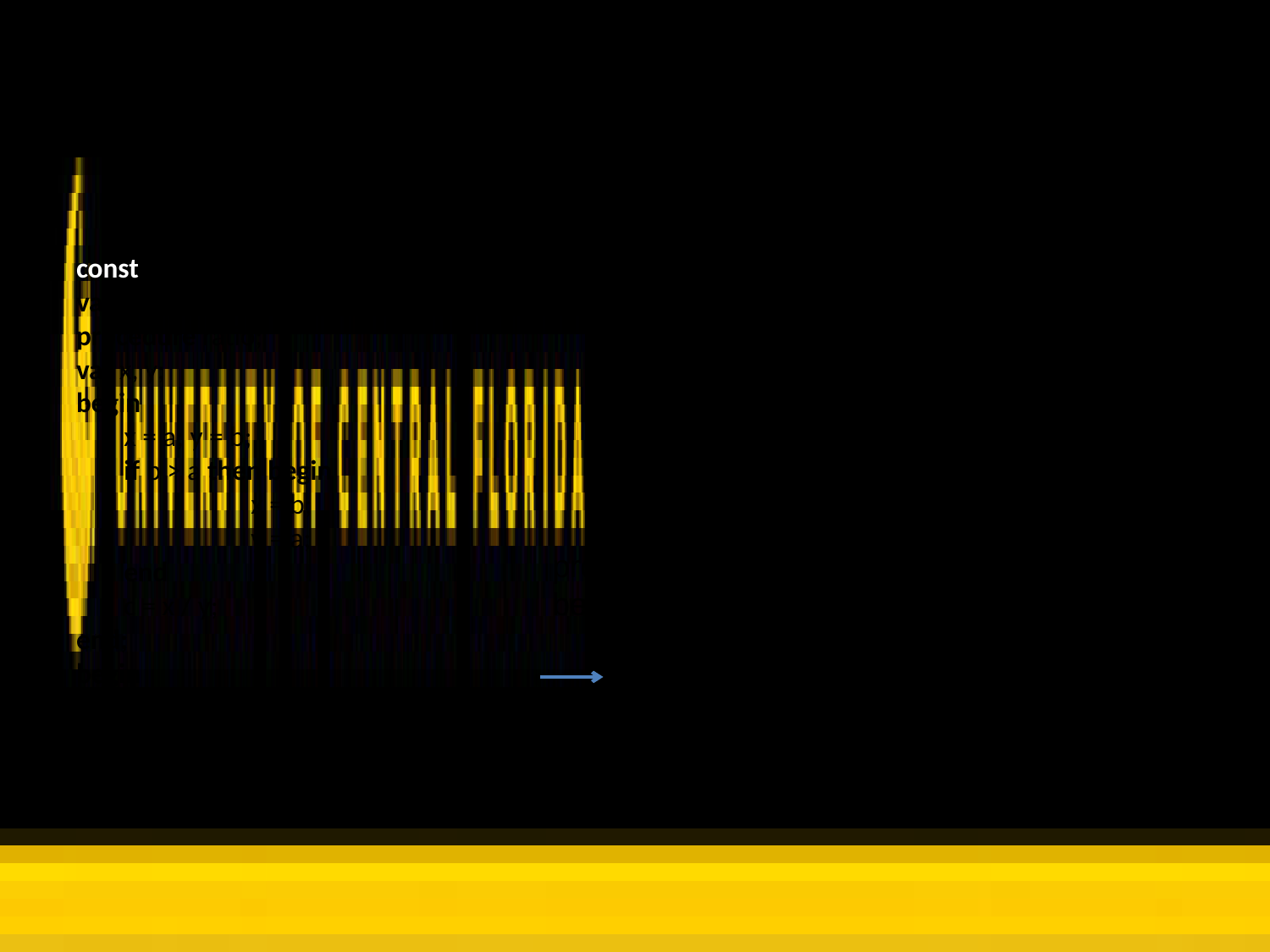

# Small Example
Recursion stack
TOKEN= const
Symbol Table
program()
const m = 8;
var a, b, c;
procedure ratio;
var x, y;
begin
	x = a; y = b;
	if b > a then begin
		x = b;
		y = a;
	end
	c = x / y;
end;
begin
	a = m;
	b = 4;
	call ratio;
end.

procedure PROGRAM;
begin
	GET_TOKEN();
	BLOCK();
	if TOKEN <> "." then ERROR (No Period at end of file)
end;